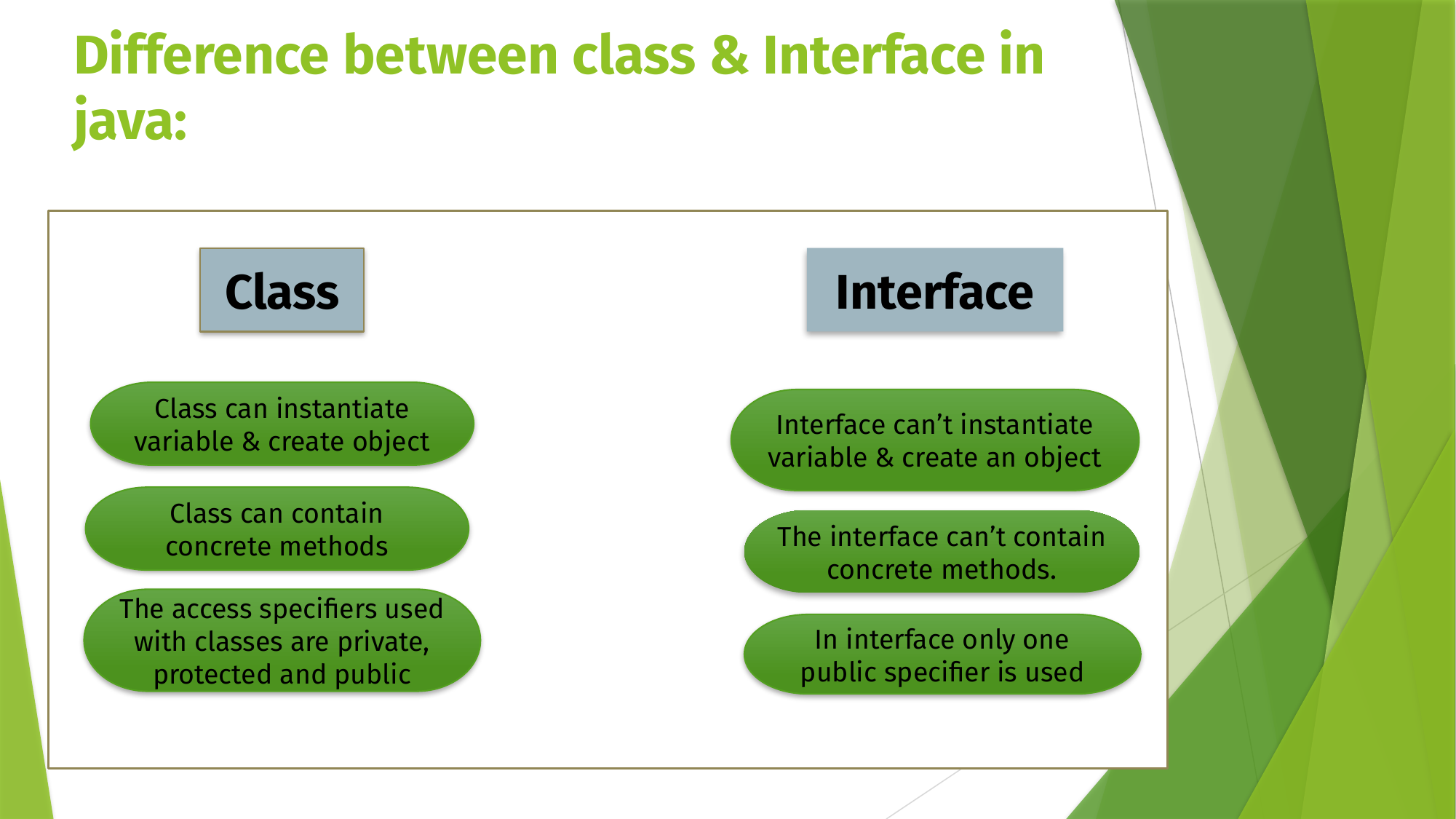

# Difference between class & Interface in java:
.
Interface
Class
Class can instantiate variable & create object
Interface can’t instantiate variable & create an object
Class can contain concrete methods
The interface can’t contain concrete methods.
The access specifiers used with classes are private, protected and public
In interface only one public specifier is used